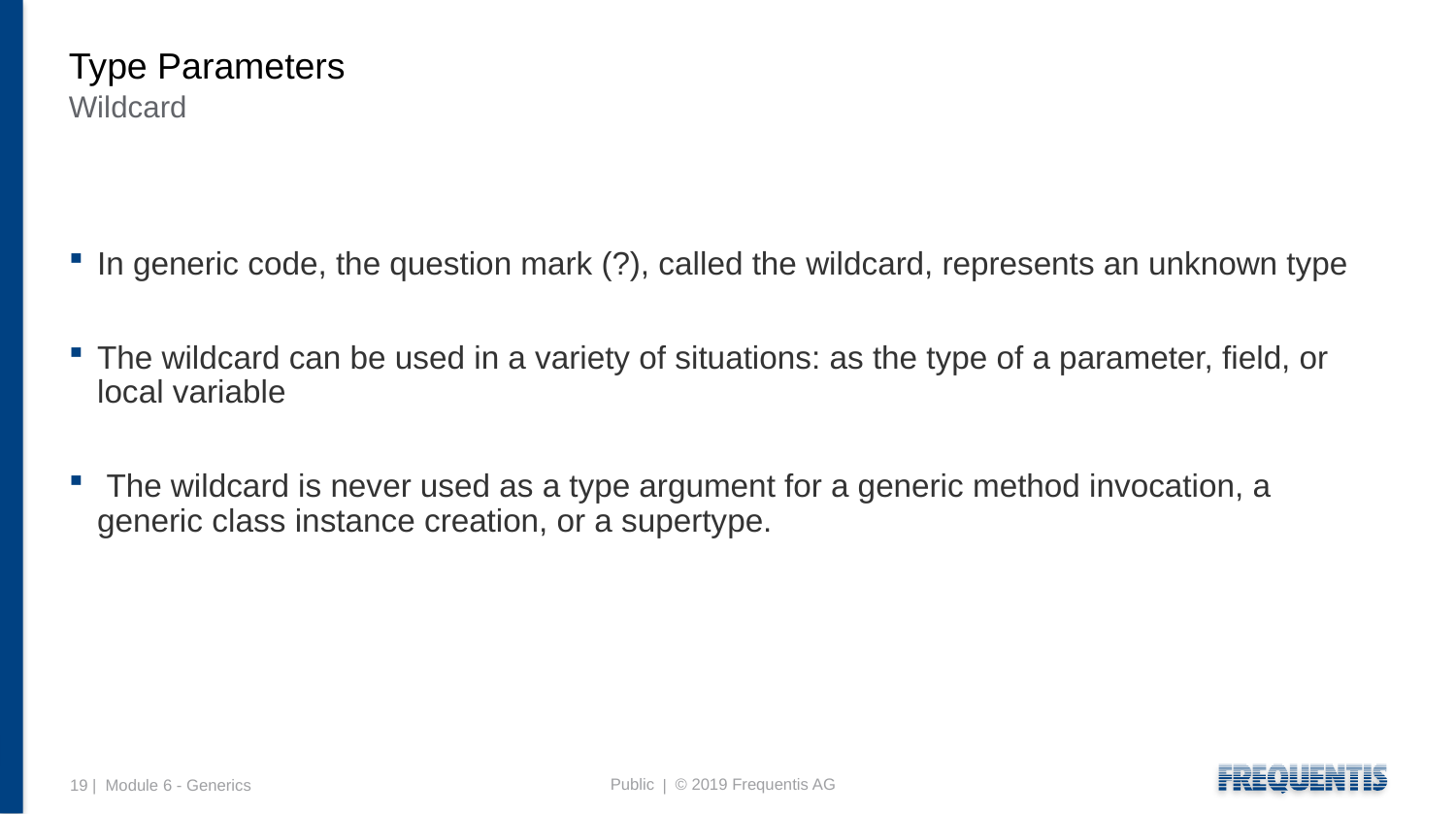

# Type Parameters
Wildcard

In generic code, the question mark (?), called the wildcard, represents an unknown type

The wildcard can be used in a variety of situations: as the type of a parameter, field, or local variable

 The wildcard is never used as a type argument for a generic method invocation, a generic class instance creation, or a supertype.